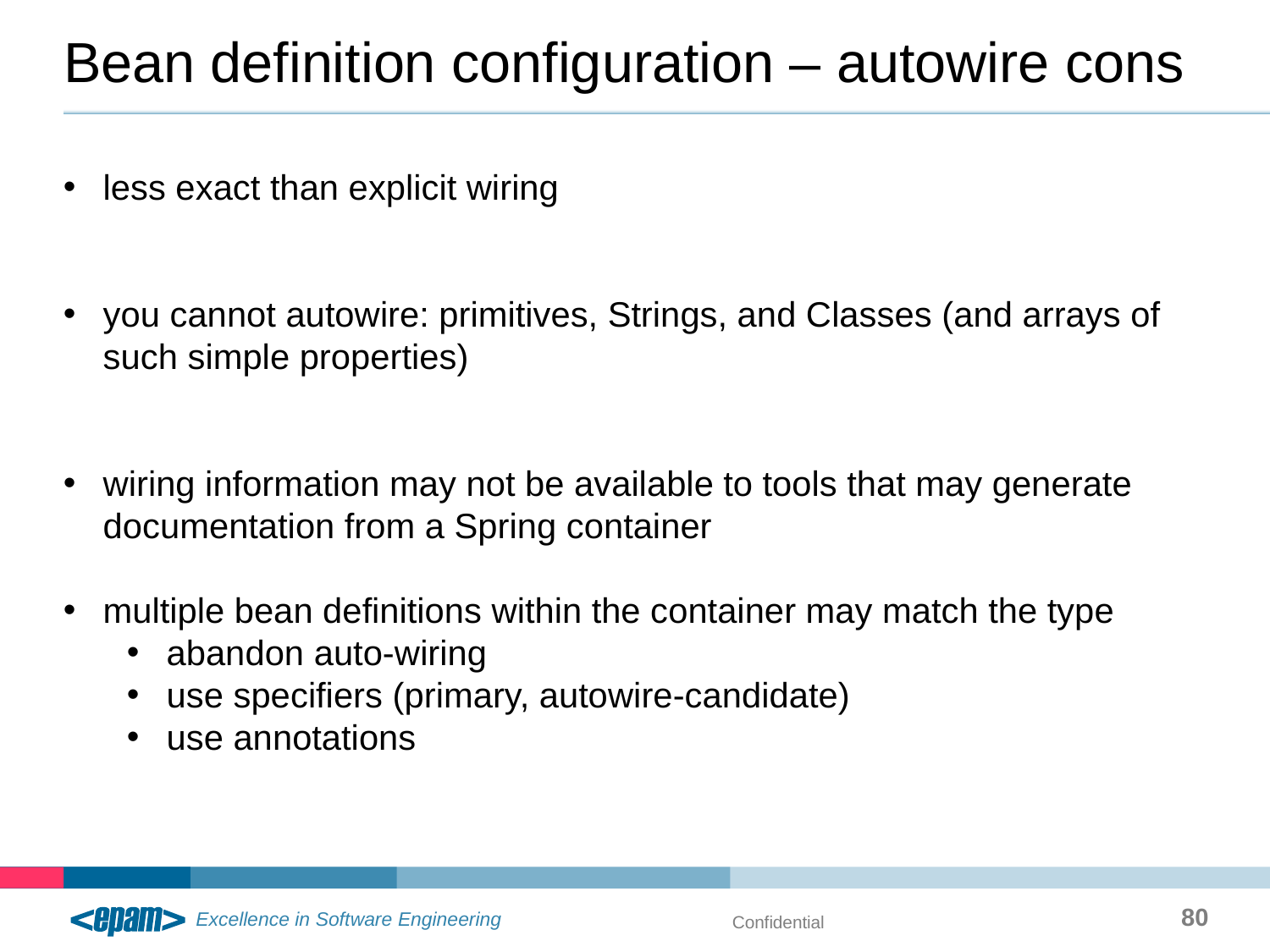

# Bean definition configuration – autowire cons

less exact than explicit wiring

you cannot autowire: primitives, Strings, and Classes (and arrays of such simple properties)

wiring information may not be available to tools that may generate documentation from a Spring container

multiple bean definitions within the container may match the type
abandon auto-wiring
use specifiers (primary, autowire-candidate)
use annotations

80
Confidential